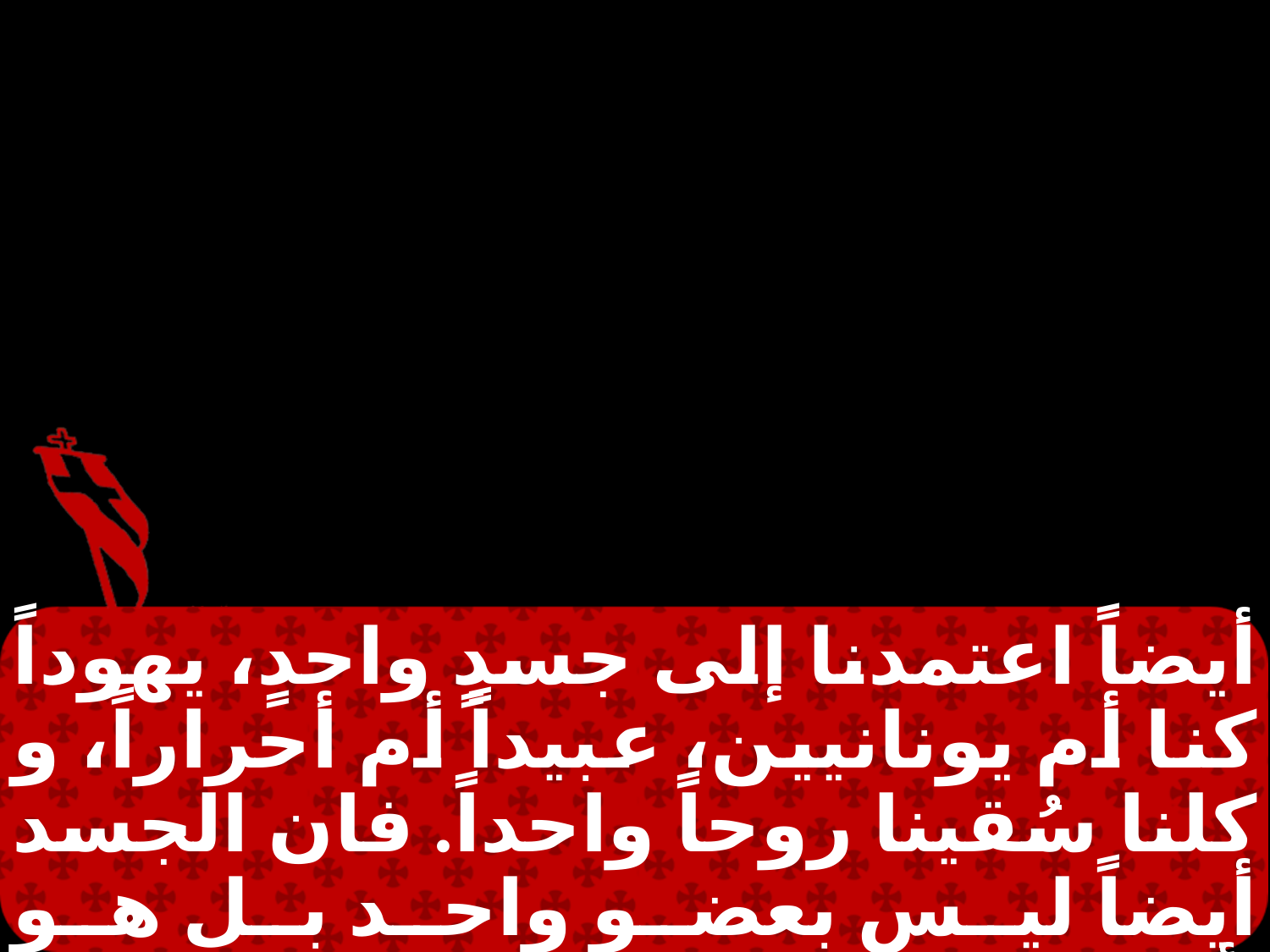

أيضاً اعتمدنا إلى جسدٍ واحدٍ، يهوداً كنا أم يونانيين، عبيداً أم أحراراً، و كلنا سُقينا روحاً واحداً. فان الجسد أيضاً ليس بعضو واحد بل هو أعضاءٌ كثيرة. فإن قالت الرجل: " أنى لست يداً،